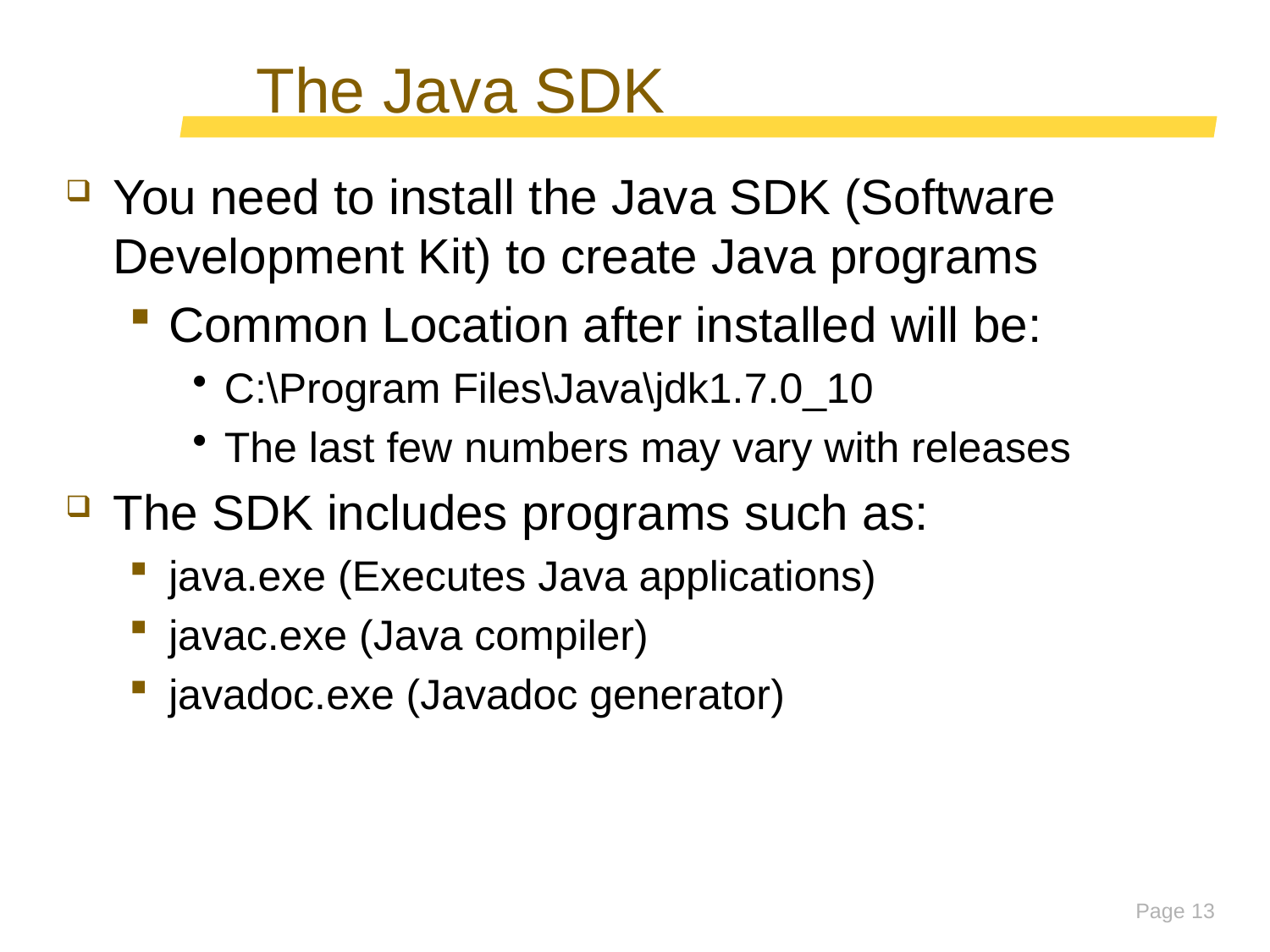

# The Java SDK
You need to install the Java SDK (Software Development Kit) to create Java programs
Common Location after installed will be:
C:\Program Files\Java\jdk1.7.0_10
The last few numbers may vary with releases
The SDK includes programs such as:
java.exe (Executes Java applications)
javac.exe (Java compiler)
javadoc.exe (Javadoc generator)
Page 13